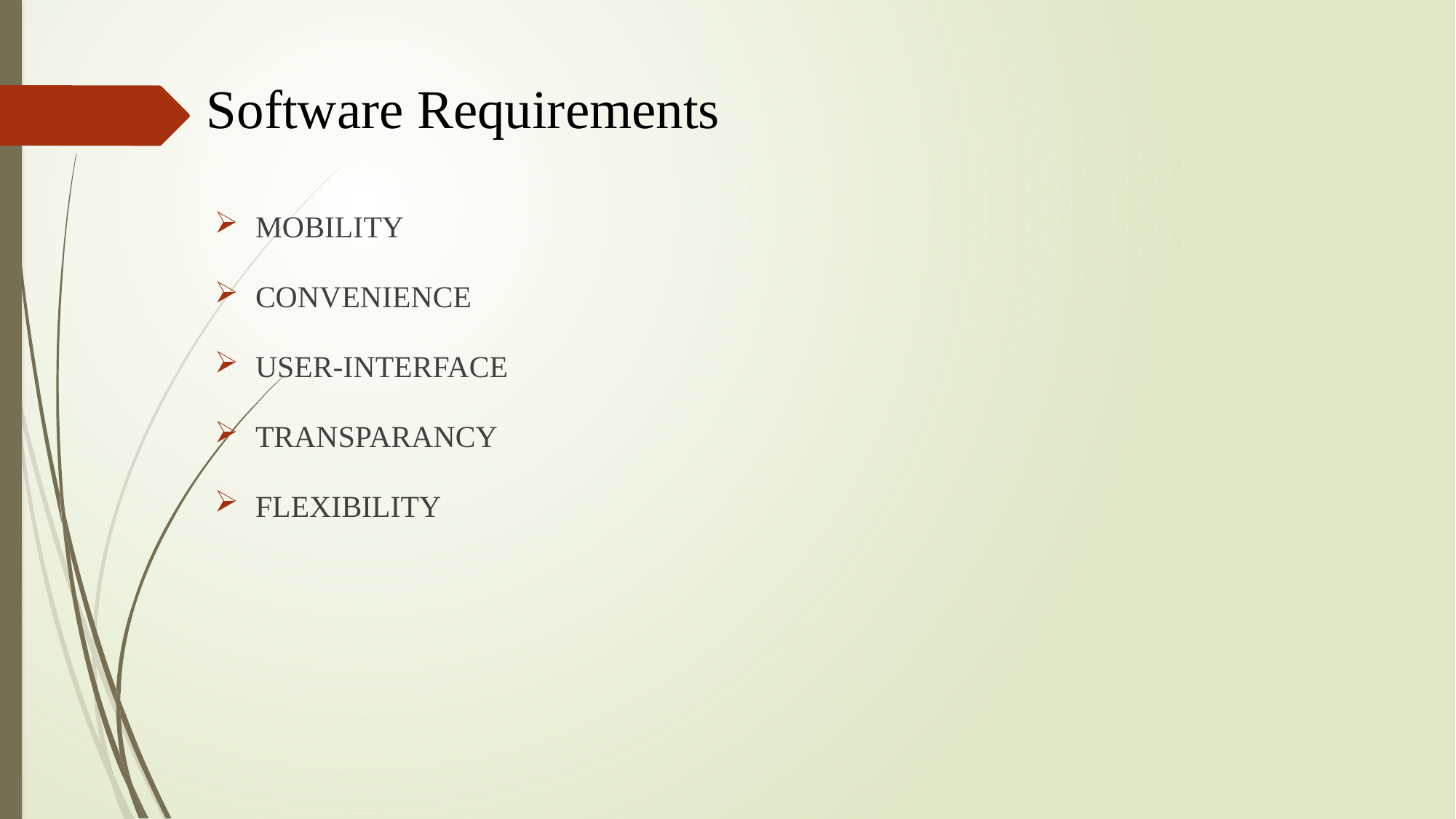

# Software Requirements
MOBILITY
CONVENIENCE
USER-INTERFACE
TRANSPARANCY
FLEXIBILITY